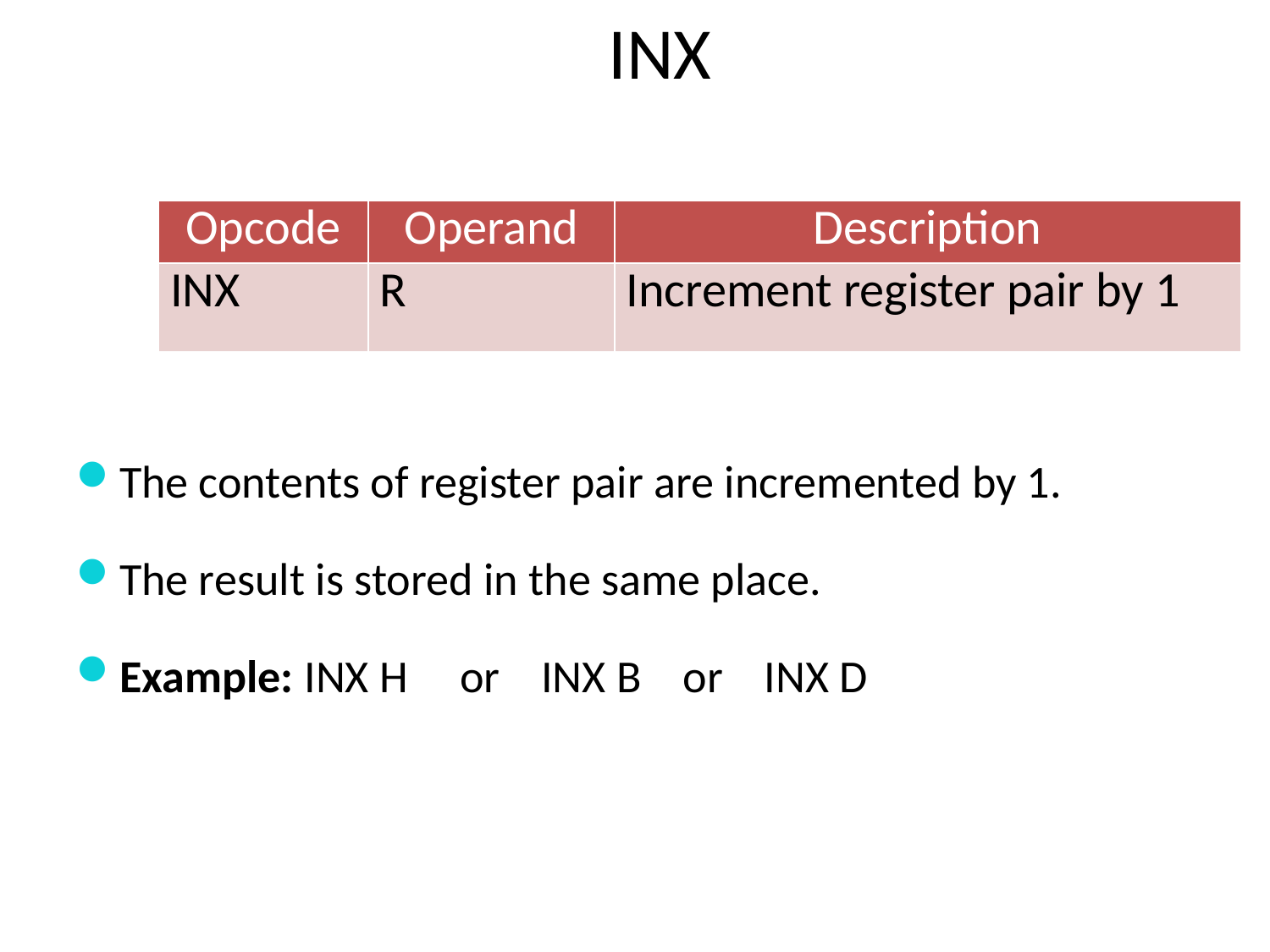

# INX
| Opcode | Operand | Description |
| --- | --- | --- |
| INX | R | Increment register pair by 1 |
The contents of register pair are incremented by 1.
The result is stored in the same place.
Example: INX H     or    INX B    or    INX D